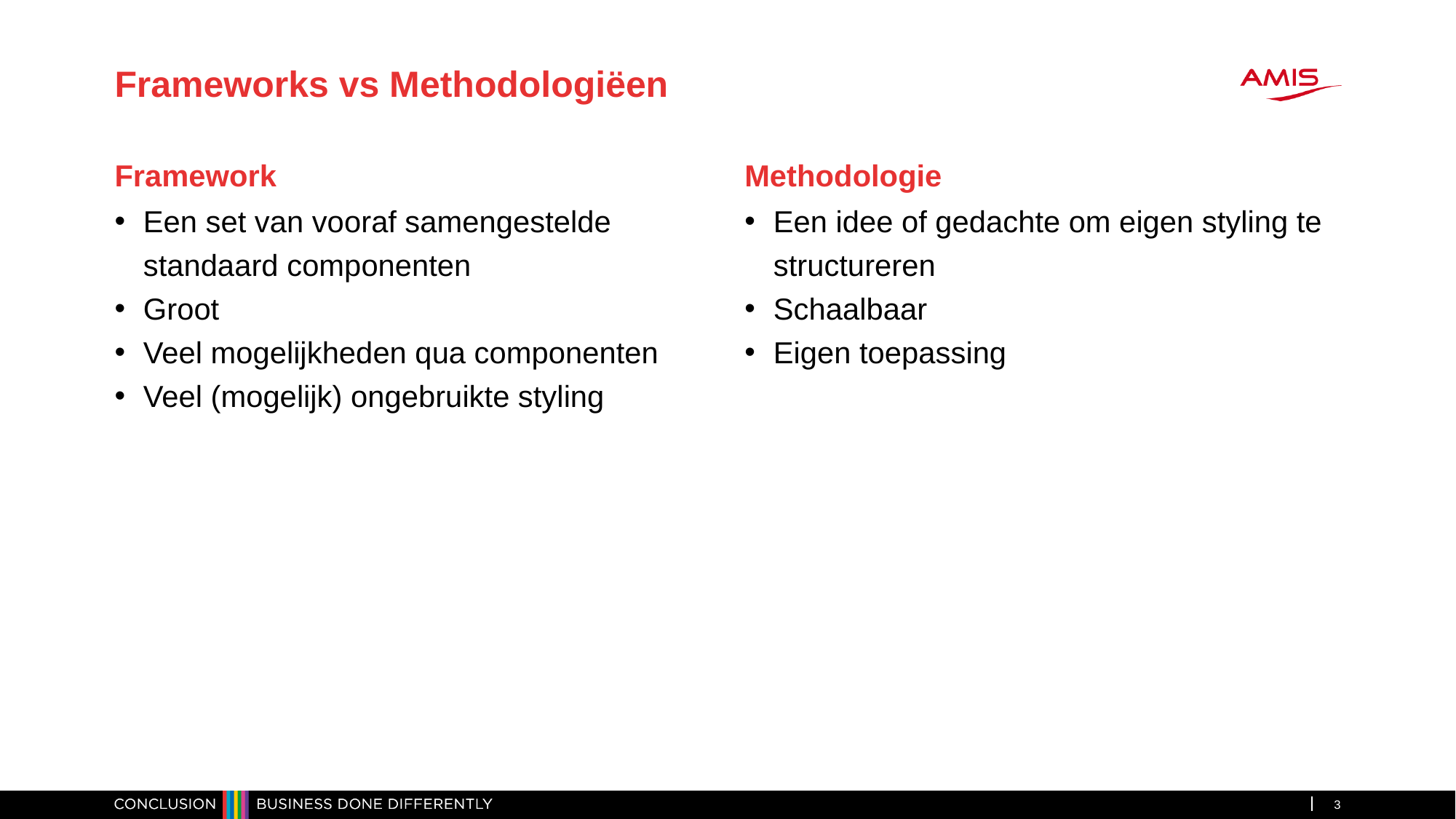

# Frameworks vs Methodologiëen
Framework
Methodologie
Een set van vooraf samengestelde standaard componenten
Groot
Veel mogelijkheden qua componenten
Veel (mogelijk) ongebruikte styling
Een idee of gedachte om eigen styling te structureren
Schaalbaar
Eigen toepassing

3